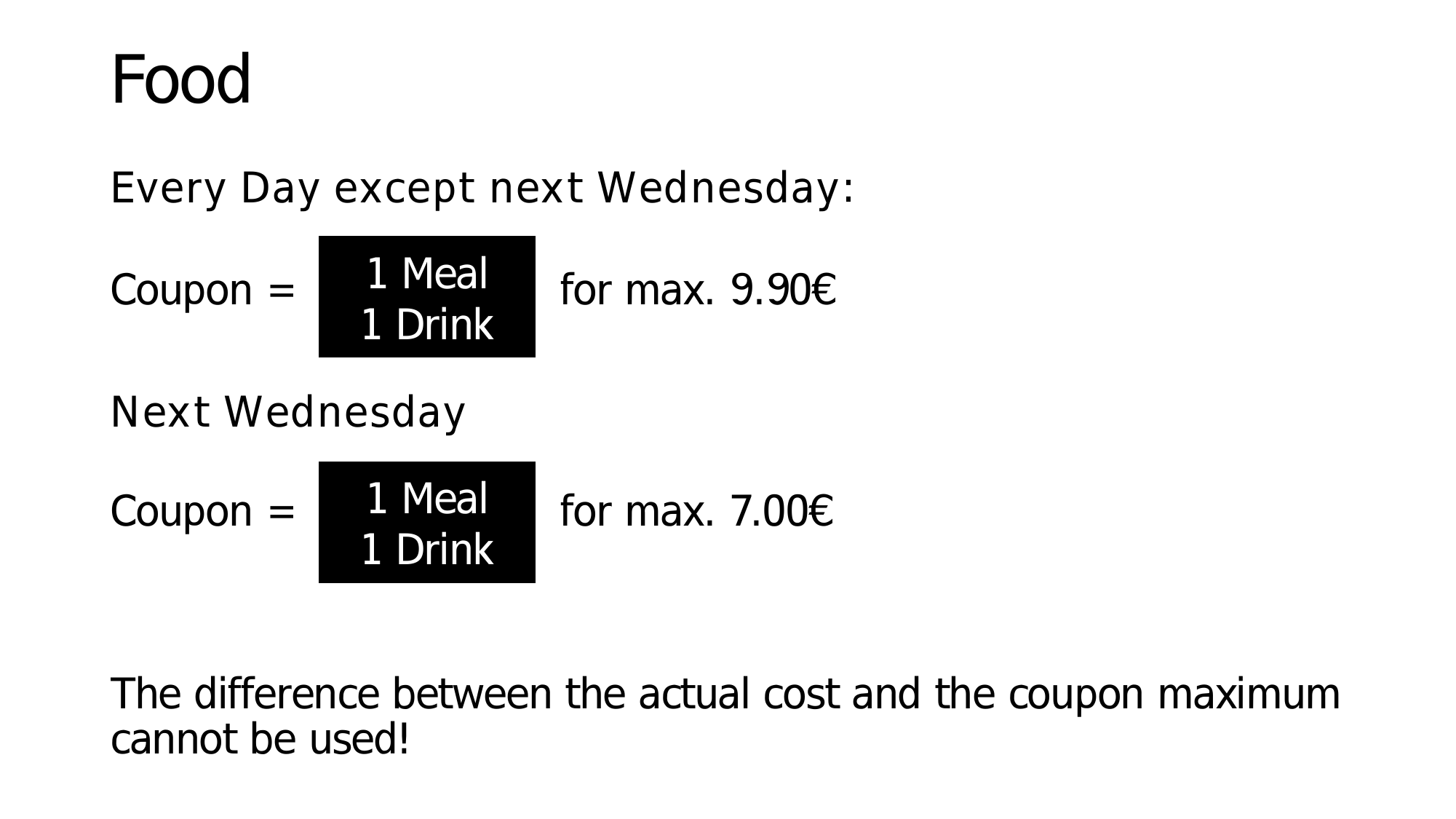

# Food
Every Day except next Wednesday:

Coupon = 			 for max. 9.90€

Next Wednesday

Coupon = 			 for max. 7.00€

The difference between the actual cost and the coupon maximum cannot be used!

1 Meal
1 Drink

1 Meal
1 Drink